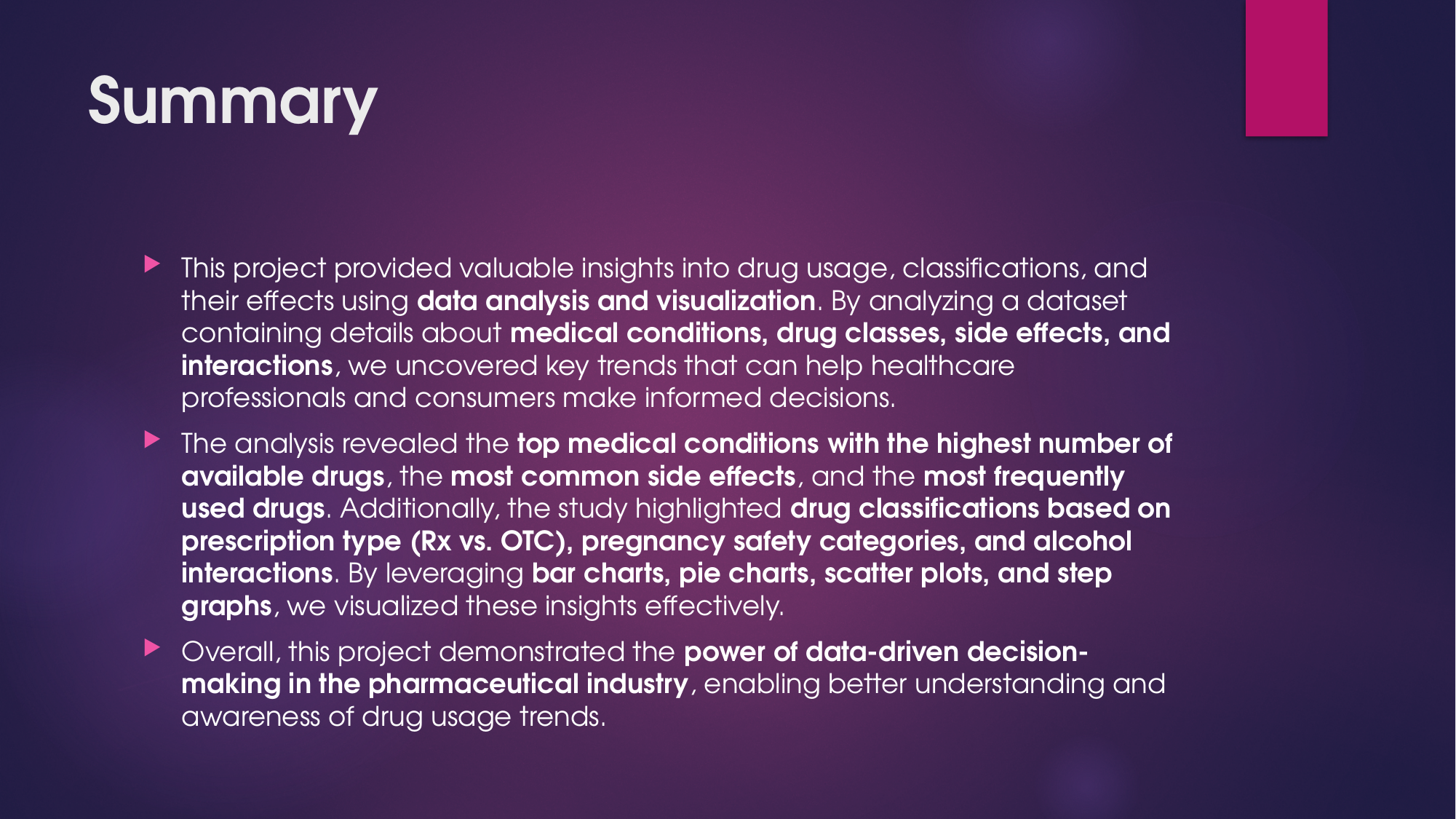

# Summary
This project provided valuable insights into drug usage, classifications, and their effects using data analysis and visualization. By analyzing a dataset containing details about medical conditions, drug classes, side effects, and interactions, we uncovered key trends that can help healthcare professionals and consumers make informed decisions.
The analysis revealed the top medical conditions with the highest number of available drugs, the most common side effects, and the most frequently used drugs. Additionally, the study highlighted drug classifications based on prescription type (Rx vs. OTC), pregnancy safety categories, and alcohol interactions. By leveraging bar charts, pie charts, scatter plots, and step graphs, we visualized these insights effectively.
Overall, this project demonstrated the power of data-driven decision-making in the pharmaceutical industry, enabling better understanding and awareness of drug usage trends.